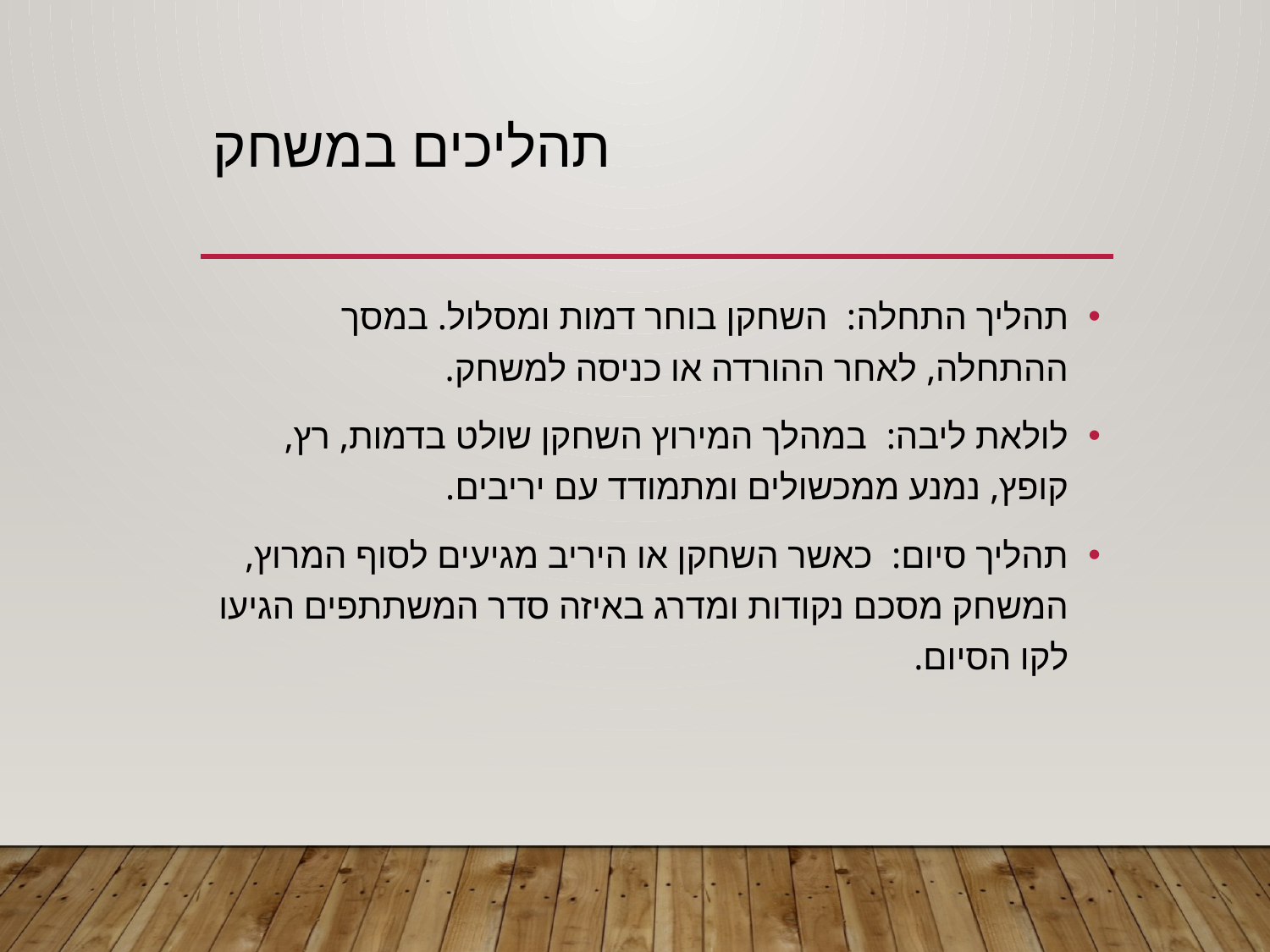

# תהליכים במשחק
תהליך התחלה:  השחקן בוחר דמות ומסלול. במסך ההתחלה, לאחר ההורדה או כניסה למשחק.
לולאת ליבה:  במהלך המירוץ השחקן שולט בדמות, רץ, קופץ, נמנע ממכשולים ומתמודד עם יריבים.
תהליך סיום:  כאשר השחקן או היריב מגיעים לסוף המרוץ, המשחק מסכם נקודות ומדרג באיזה סדר המשתתפים הגיעו לקו הסיום.